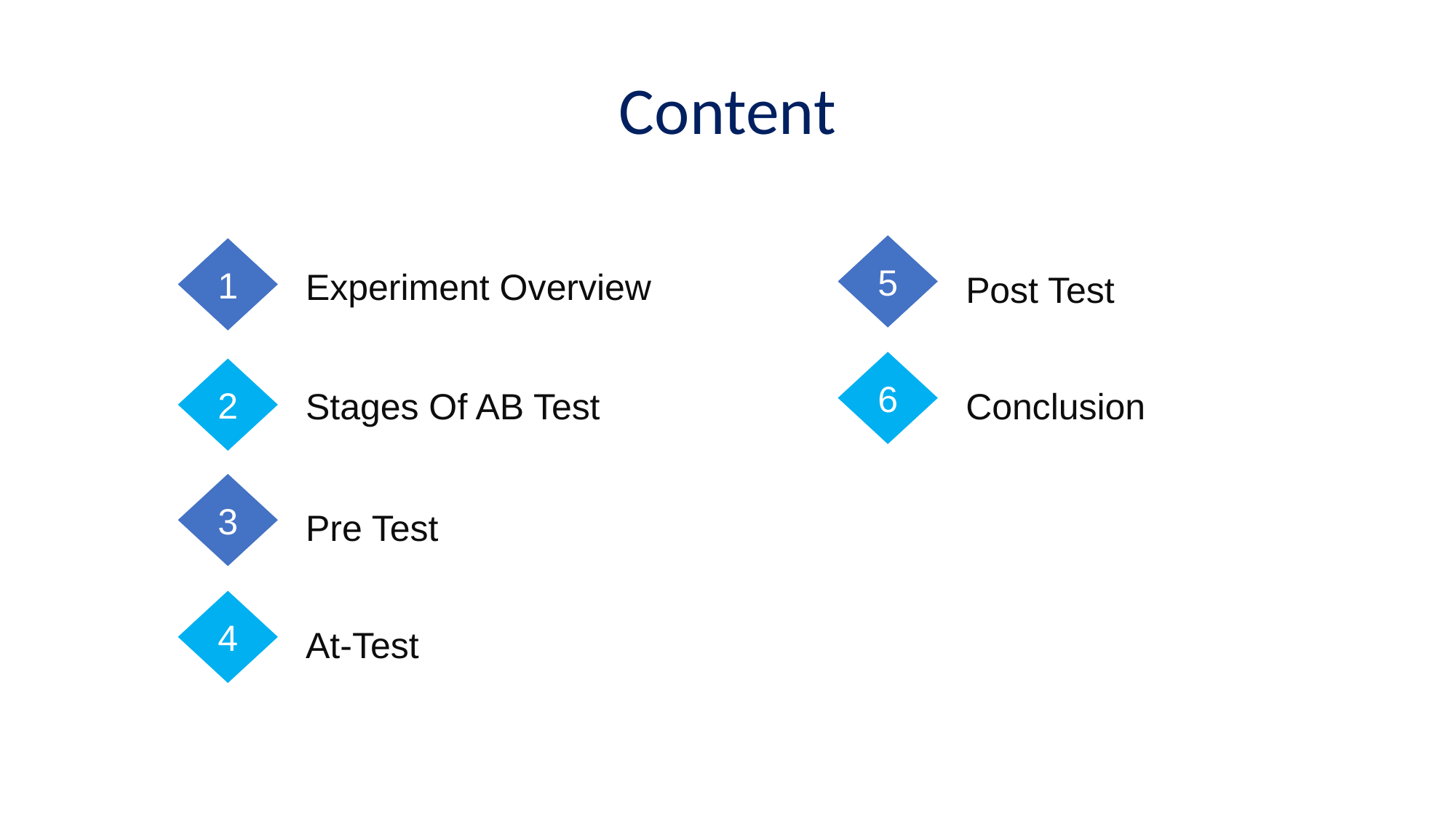

# Content
5
1
Experiment Overview
Post Test
6
2
Stages Of AB Test
Conclusion
3
Pre Test
4
At-Test